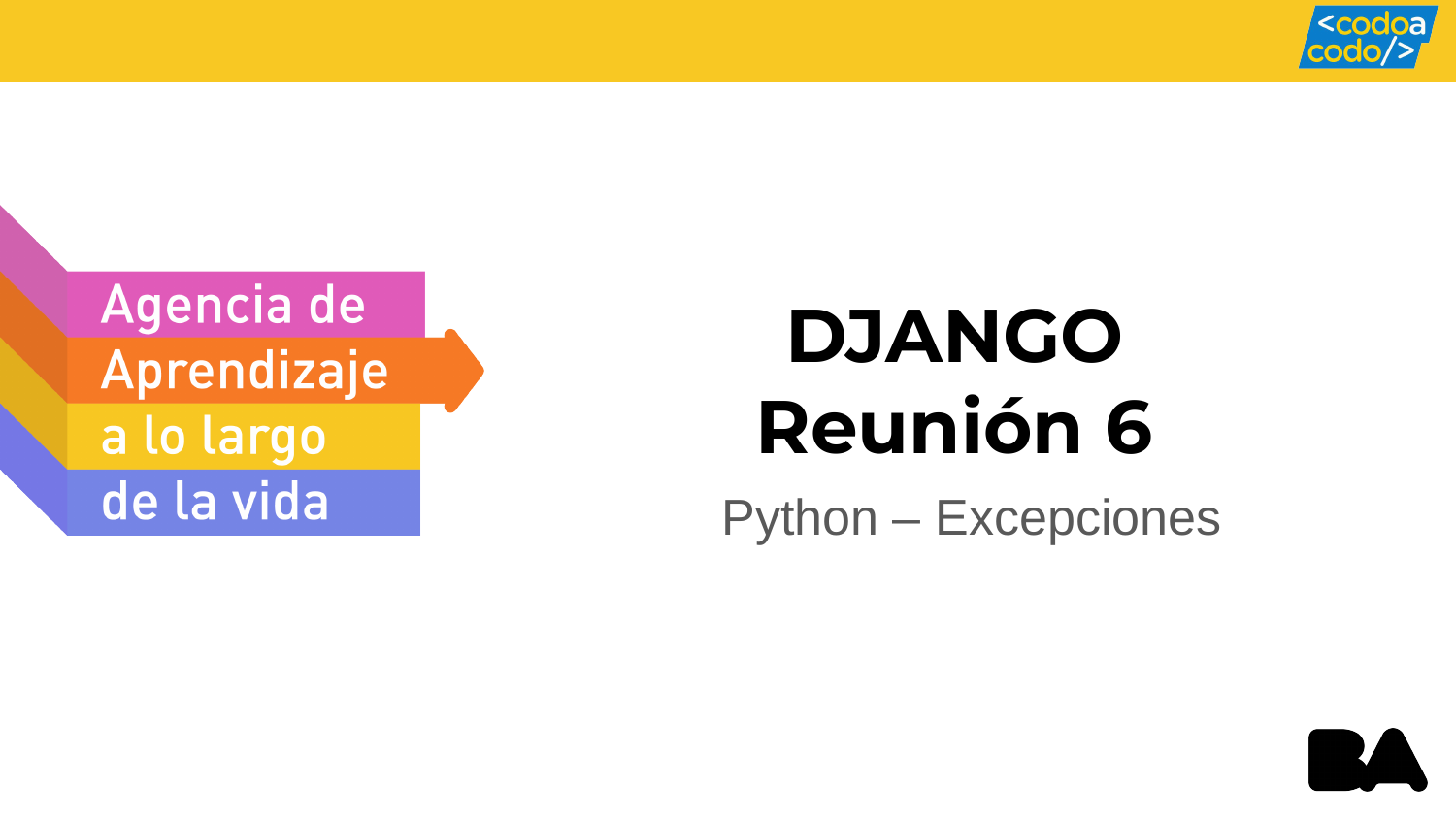

# DJANGO
Reunión 6
Python – Excepciones